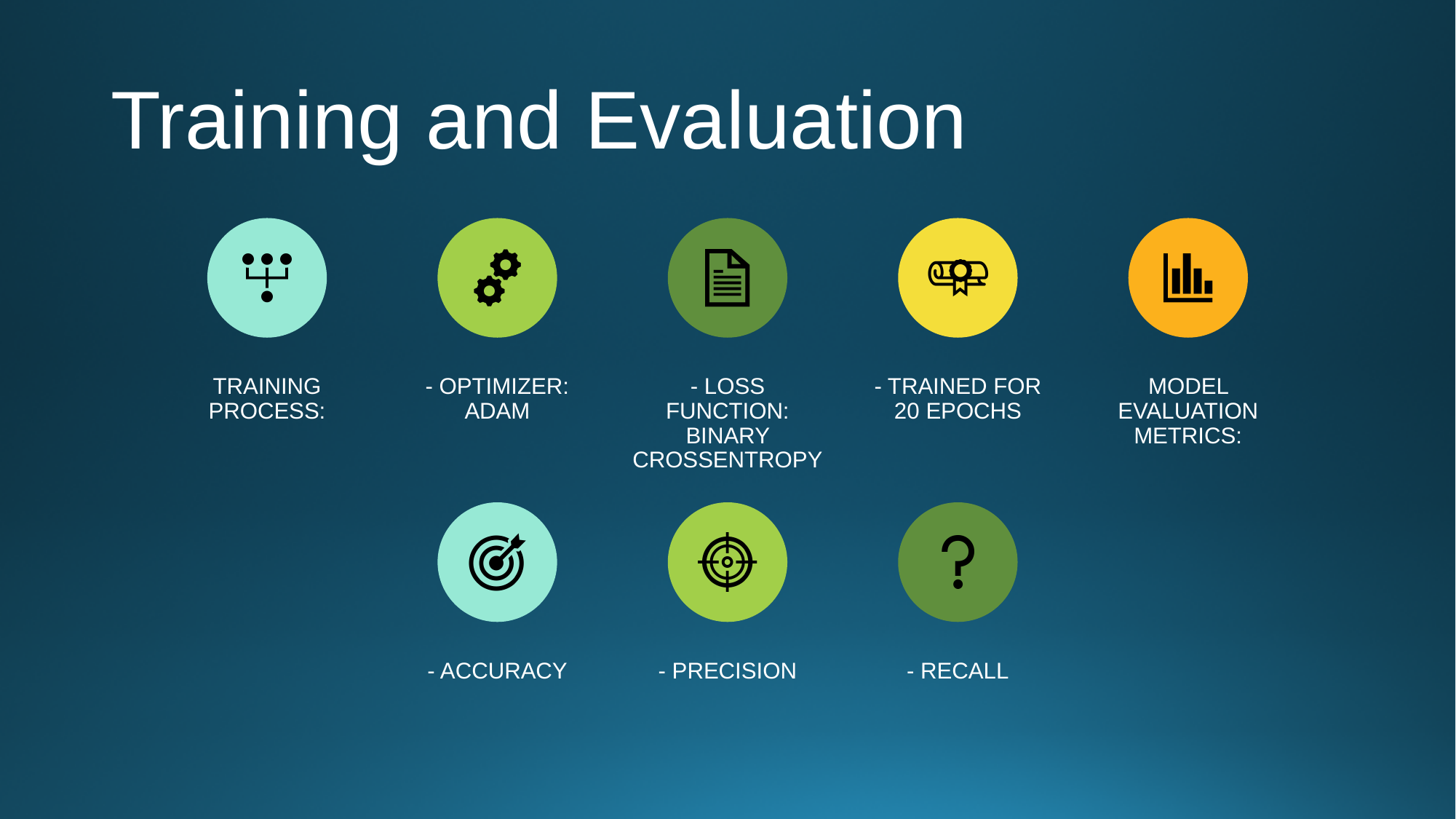

# Training and Evaluation
Training Process:
- Optimizer: Adam
- Loss Function: Binary Crossentropy
- Trained for 20 epochs
Model Evaluation Metrics:
- Accuracy
- Precision
- Recall